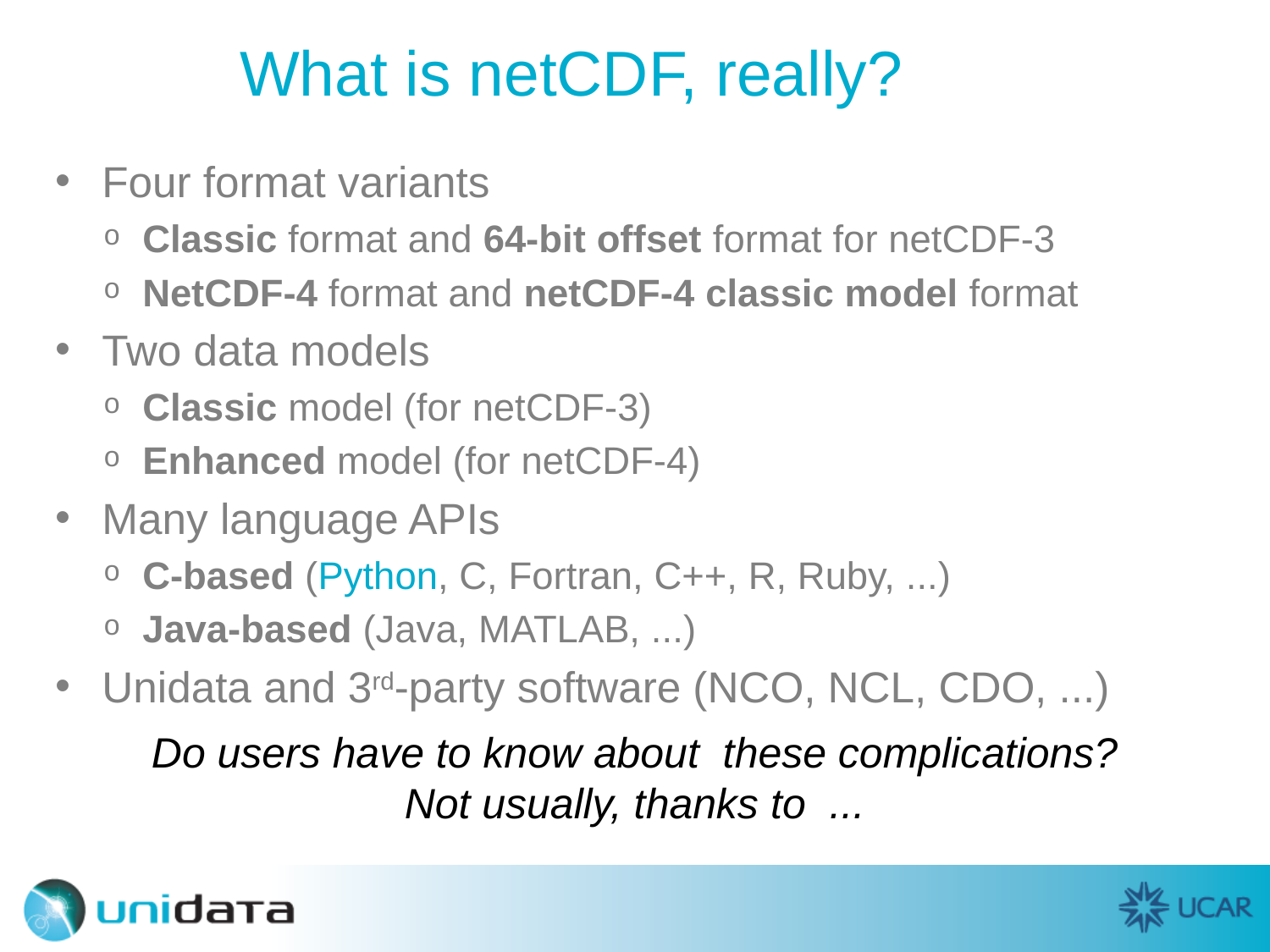

# What is netCDF, really?
Four format variants
Classic format and 64-bit offset format for netCDF-3
NetCDF-4 format and netCDF-4 classic model format
Two data models
Classic model (for netCDF-3)
Enhanced model (for netCDF-4)
Many language APIs
C-based (Python, C, Fortran, C++, R, Ruby, ...)
Java-based (Java, MATLAB, ...)
Unidata and 3rd-party software (NCO, NCL, CDO, ...)

Do users have to know about  these complications?
Not usually, thanks to  ...